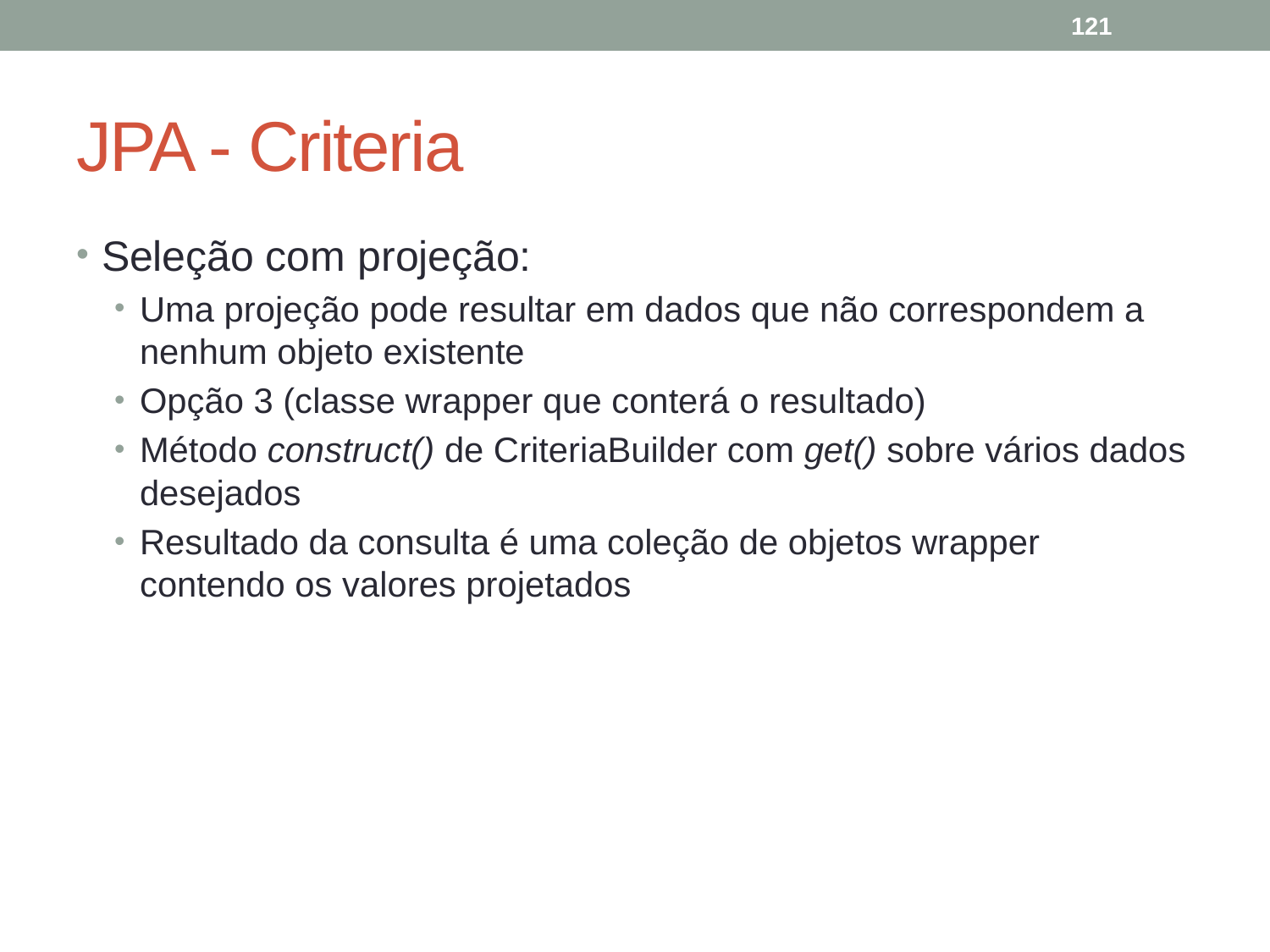

121
# JPA - Criteria
Seleção com projeção:
Uma projeção pode resultar em dados que não correspondem a nenhum objeto existente
Opção 3 (classe wrapper que conterá o resultado)
Método construct() de CriteriaBuilder com get() sobre vários dados desejados
Resultado da consulta é uma coleção de objetos wrapper contendo os valores projetados